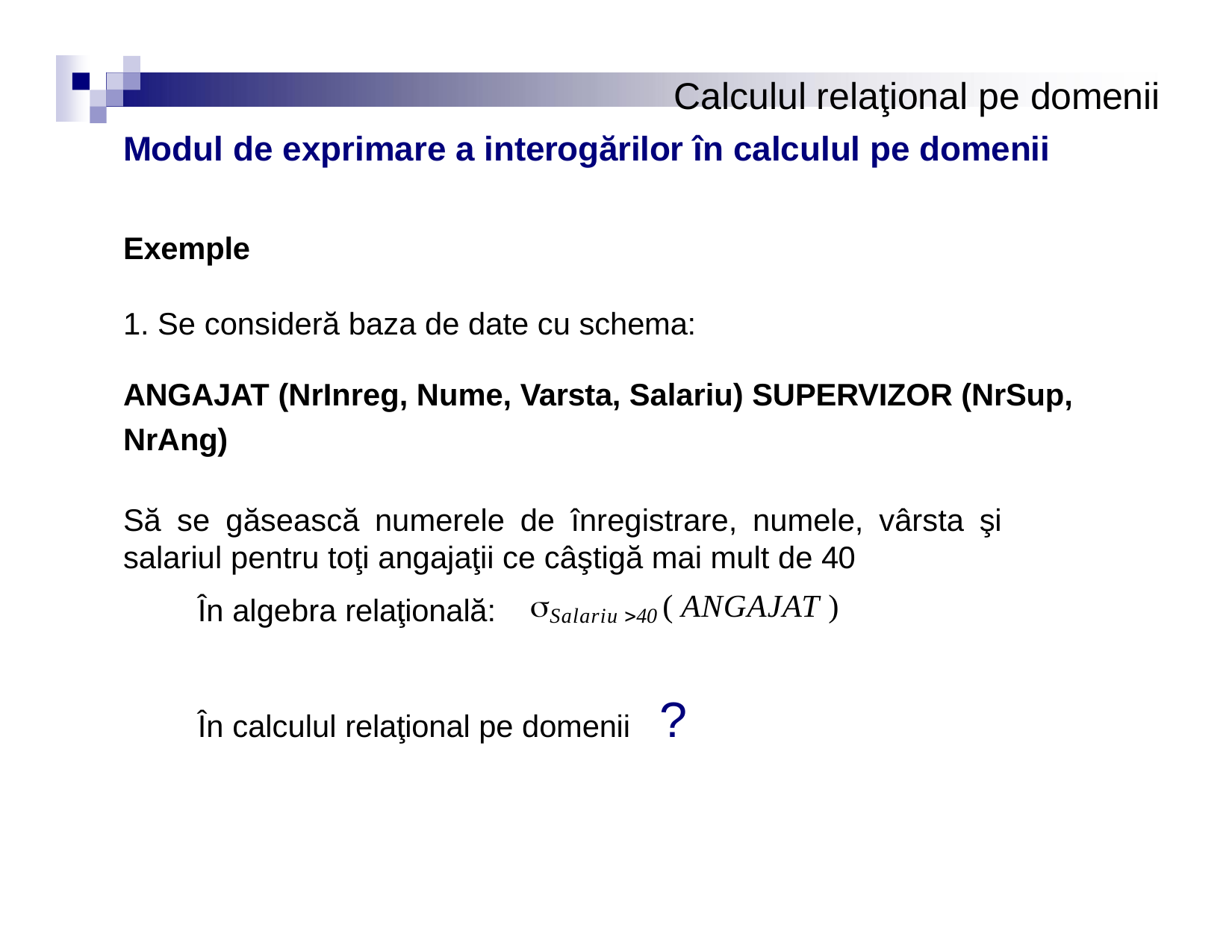

# Calculul relaţional pe domenii
Modul de exprimare a interogărilor în calculul pe domenii

Exemple

1. Se consideră baza de date cu schema:
ANGAJAT (NrInreg, Nume, Varsta, Salariu) SUPERVIZOR (NrSup, NrAng)

Să se găsească numerele de înregistrare, numele, vârsta şi
salariul pentru toţi angajaţii ce câştigă mai mult de 40
σSalariu >40 ( ANGAJAT )
În algebra relaţională:
În calculul relaţional pe domenii	?